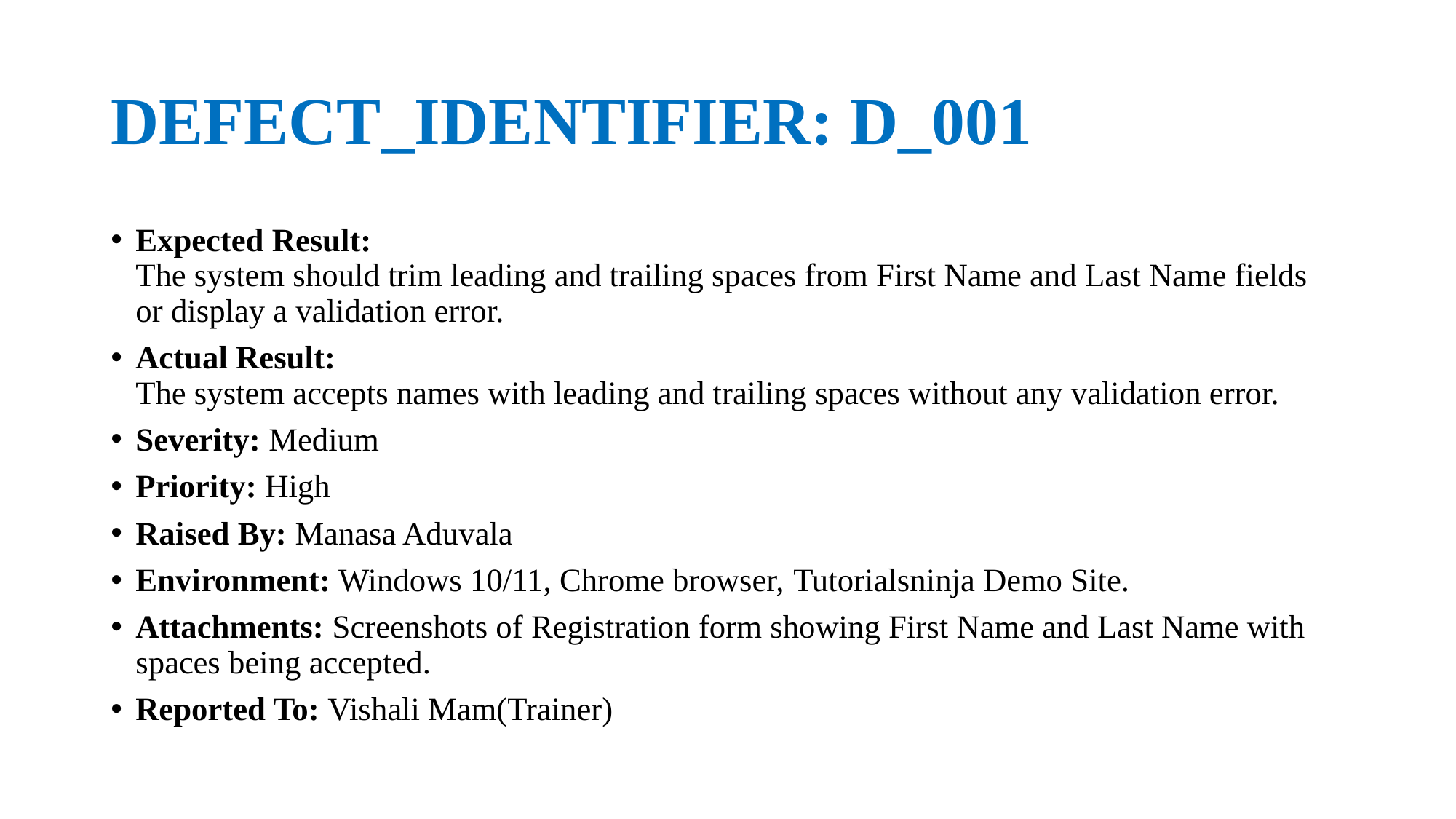

# DEFECT_IDENTIFIER: D_001
Expected Result:
The system should trim leading and trailing spaces from First Name and Last Name fields or display a validation error.
Actual Result:
The system accepts names with leading and trailing spaces without any validation error.
Severity: Medium
Priority: High
Raised By: Manasa Aduvala
Environment: Windows 10/11, Chrome browser, Tutorialsninja Demo Site.
Attachments: Screenshots of Registration form showing First Name and Last Name with spaces being accepted.
Reported To: Vishali Mam(Trainer)